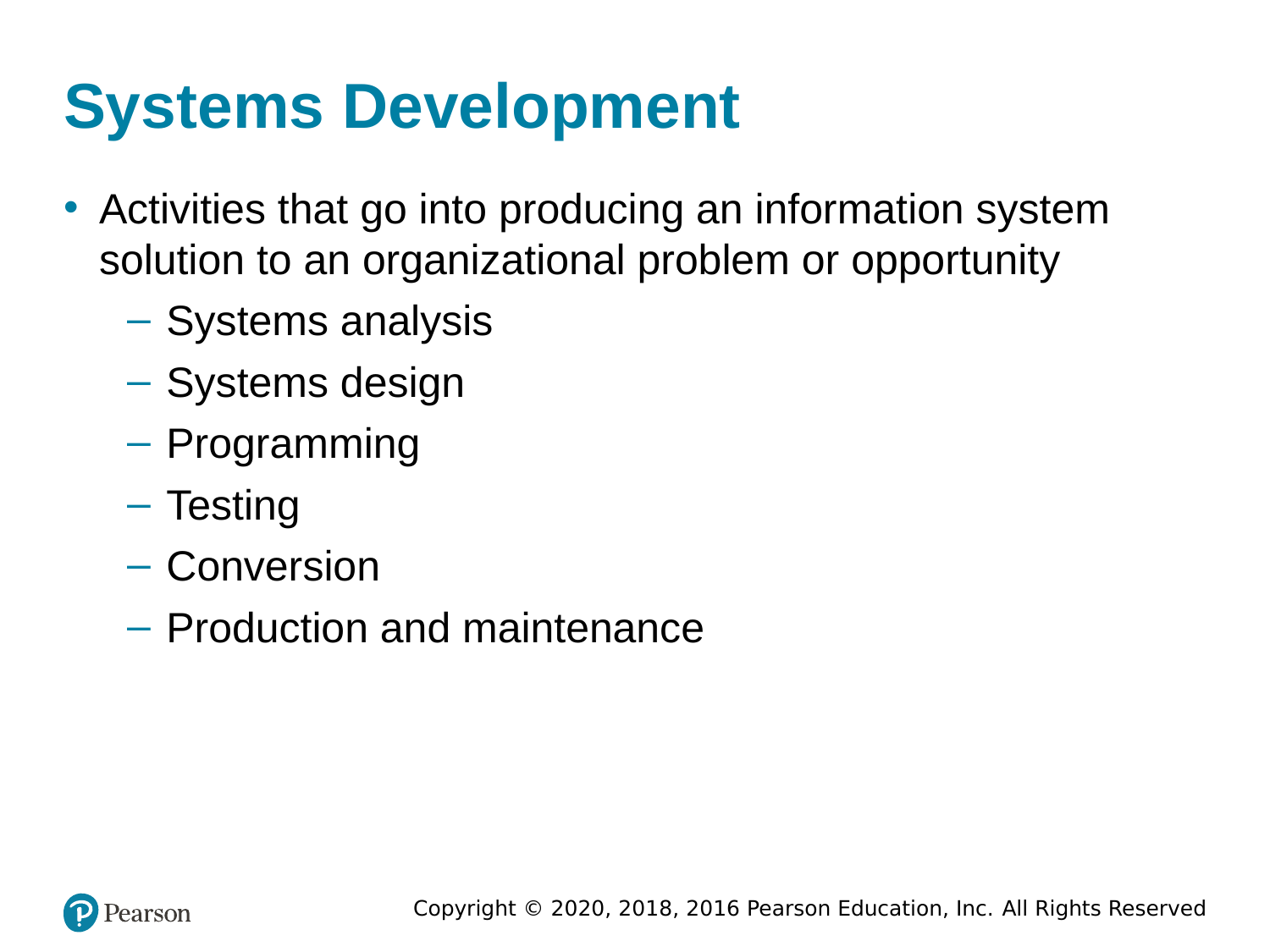

# Systems Development
Activities that go into producing an information system solution to an organizational problem or opportunity
Systems analysis
Systems design
Programming
Testing
Conversion
Production and maintenance